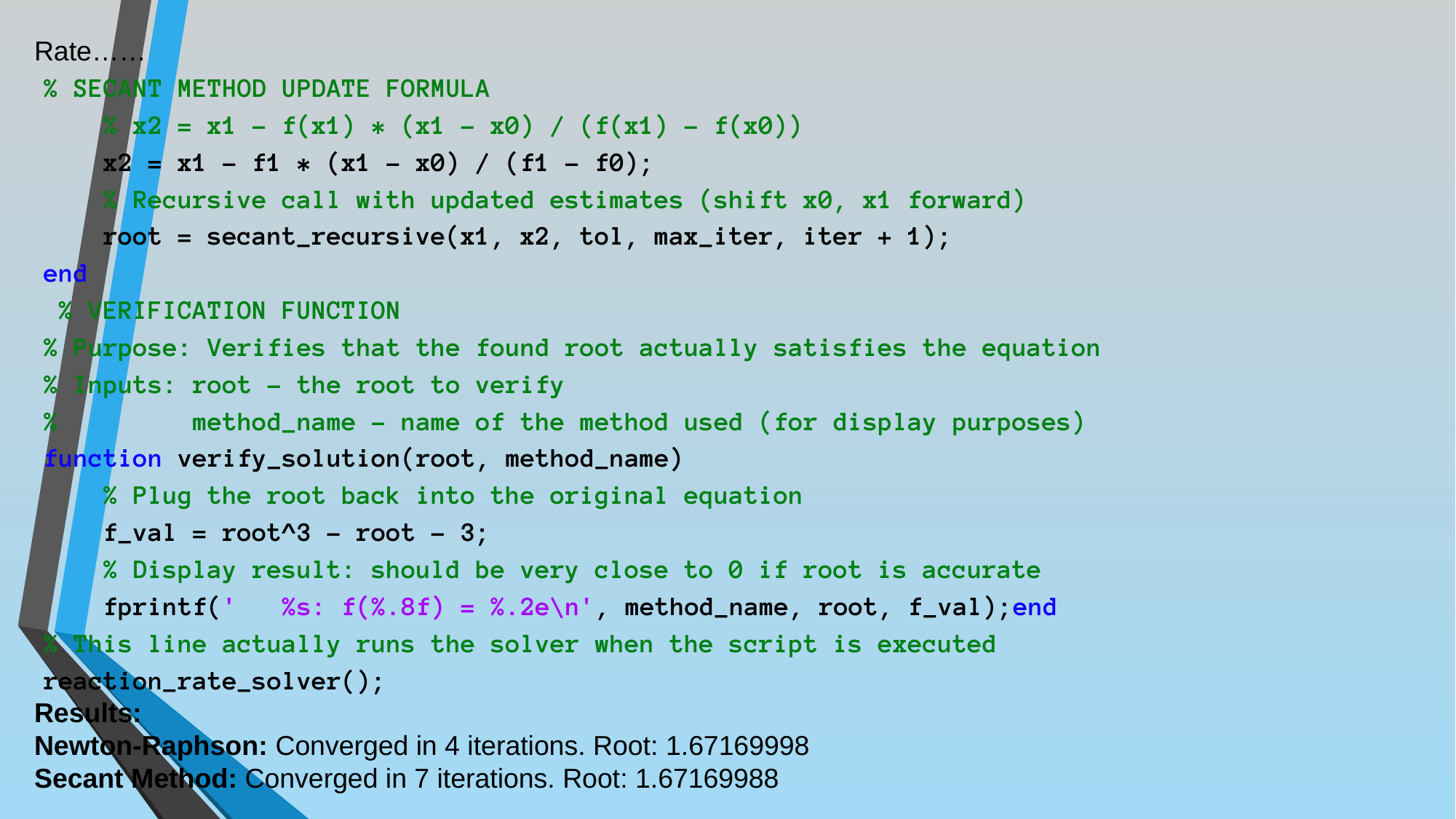

Rate……
% SECANT METHOD UPDATE FORMULA
    % x2 = x1 - f(x1) * (x1 - x0) / (f(x1) - f(x0))
    x2 = x1 - f1 * (x1 - x0) / (f1 - f0);
    % Recursive call with updated estimates (shift x0, x1 forward)
    root = secant_recursive(x1, x2, tol, max_iter, iter + 1);
end
 % VERIFICATION FUNCTION
% Purpose: Verifies that the found root actually satisfies the equation
% Inputs: root - the root to verify
%         method_name - name of the method used (for display purposes)
function verify_solution(root, method_name)
    % Plug the root back into the original equation
    f_val = root^3 - root - 3;
    % Display result: should be very close to 0 if root is accurate
    fprintf('   %s: f(%.8f) = %.2e\n', method_name, root, f_val);end
% This line actually runs the solver when the script is executed
reaction_rate_solver();
Results:
Newton-Raphson: Converged in 4 iterations. Root: 1.67169998
Secant Method: Converged in 7 iterations. Root: 1.67169988